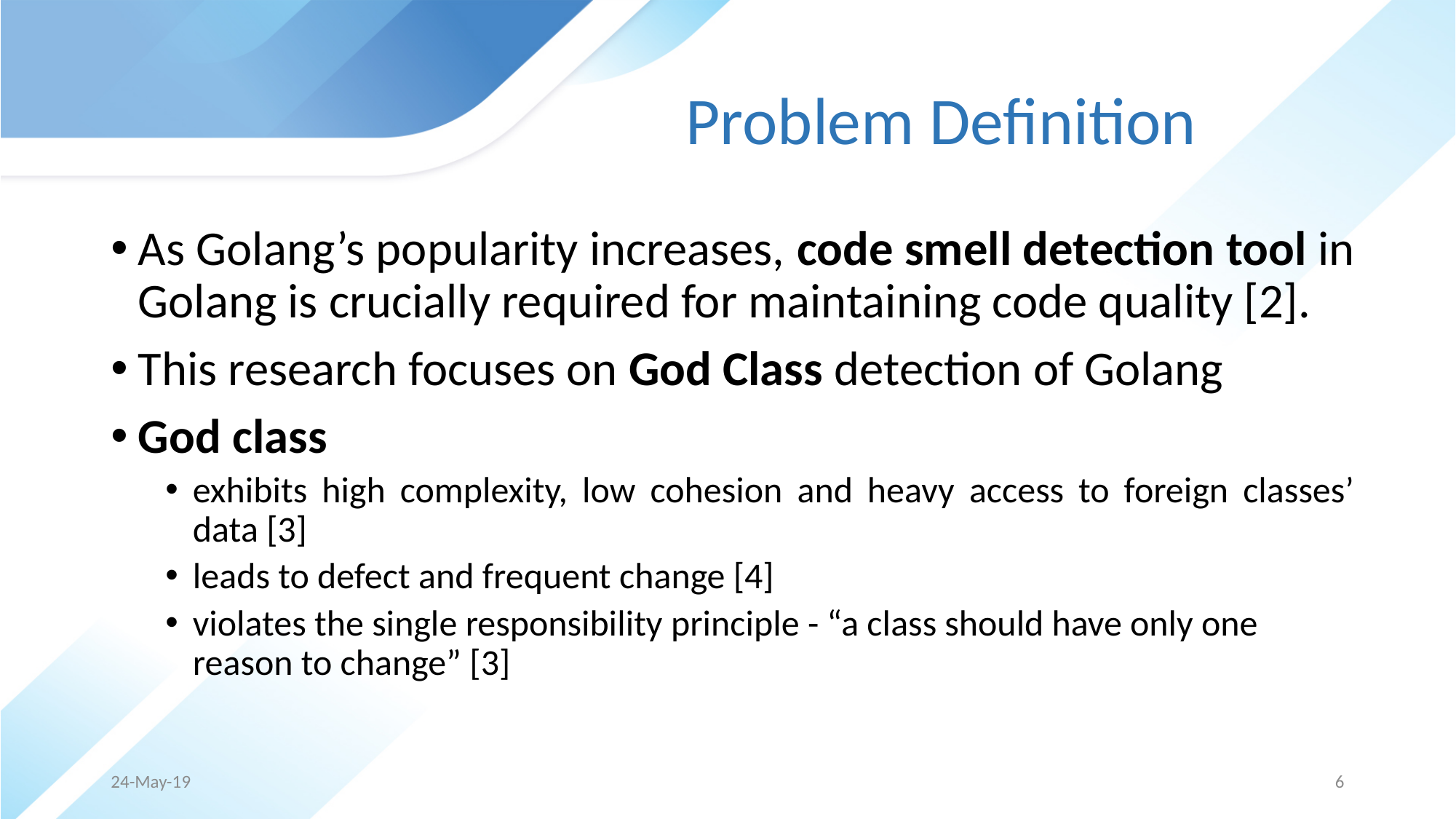

# Problem Definition
As Golang’s popularity increases, code smell detection tool in Golang is crucially required for maintaining code quality [2].
This research focuses on God Class detection of Golang
God class
exhibits high complexity, low cohesion and heavy access to foreign classes’ data [3]
leads to defect and frequent change [4]
violates the single responsibility principle - “a class should have only one reason to change” [3]
24-May-19
6